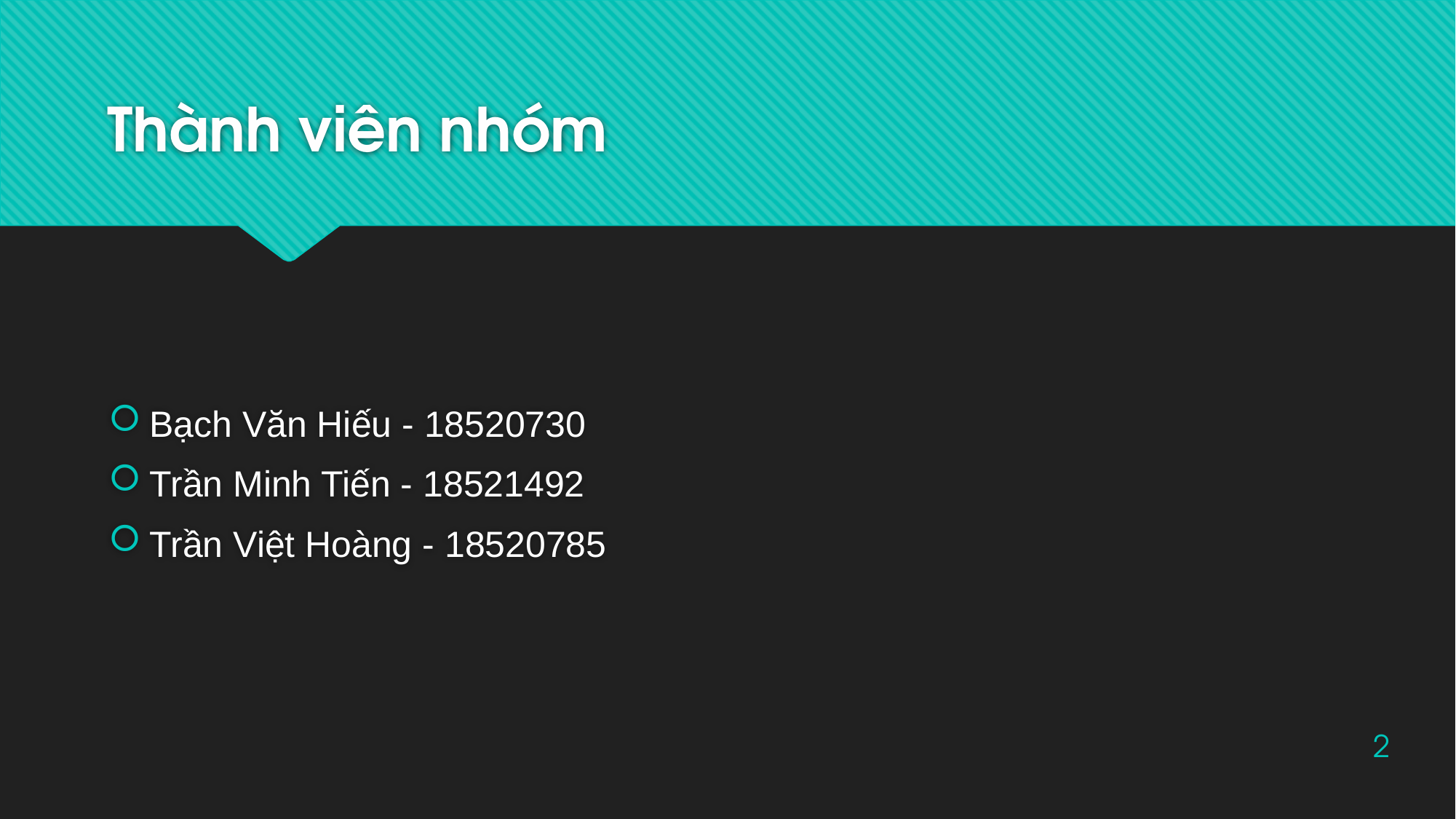

# Thành viên nhóm
Bạch Văn Hiếu - 18520730
Trần Minh Tiến - 18521492
Trần Việt Hoàng - 18520785
2